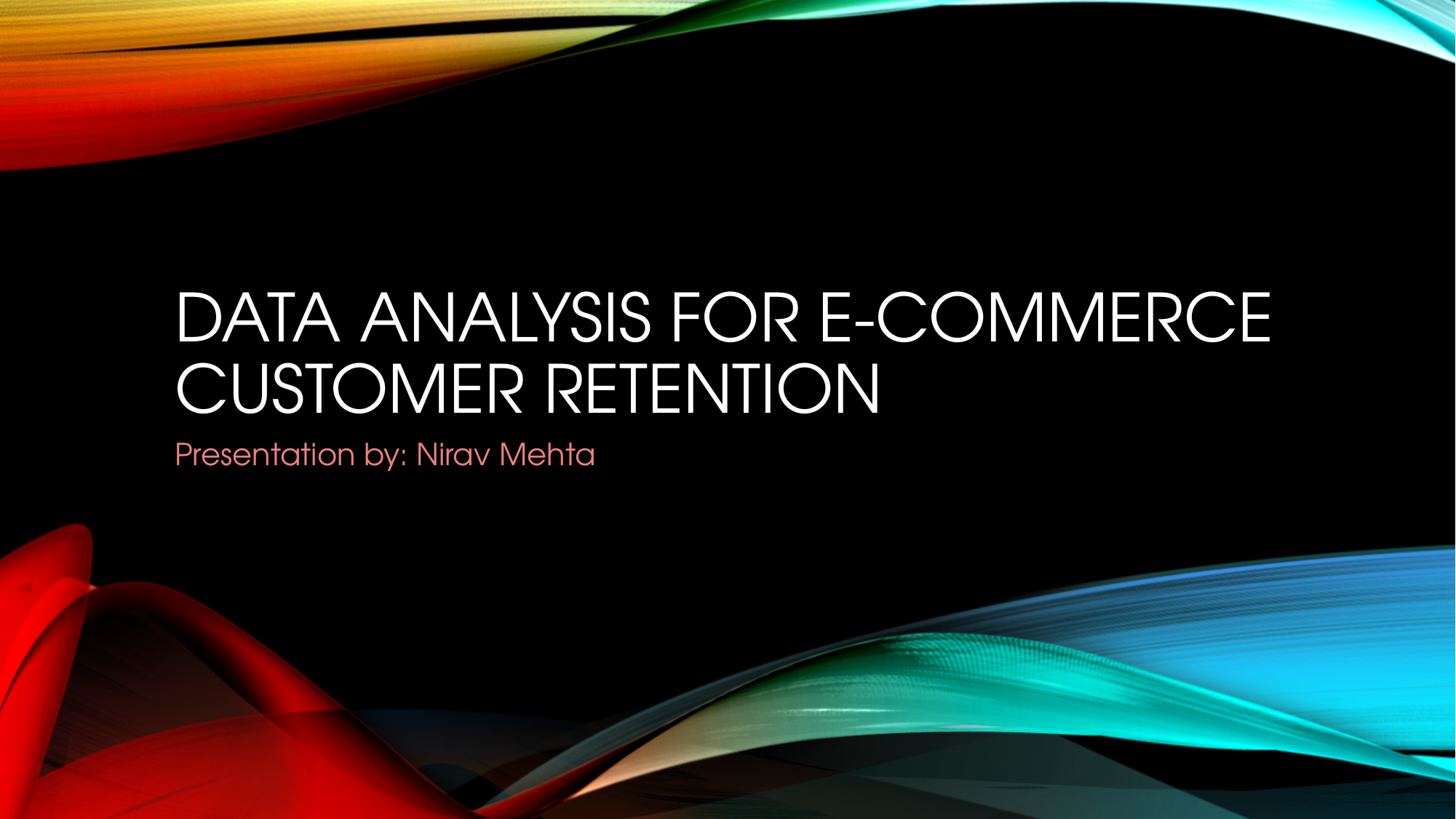

# DATA ANALYSIS FOR E-COMMERCE CUSTOMER RETENTION
Presentation by: Nirav Mehta